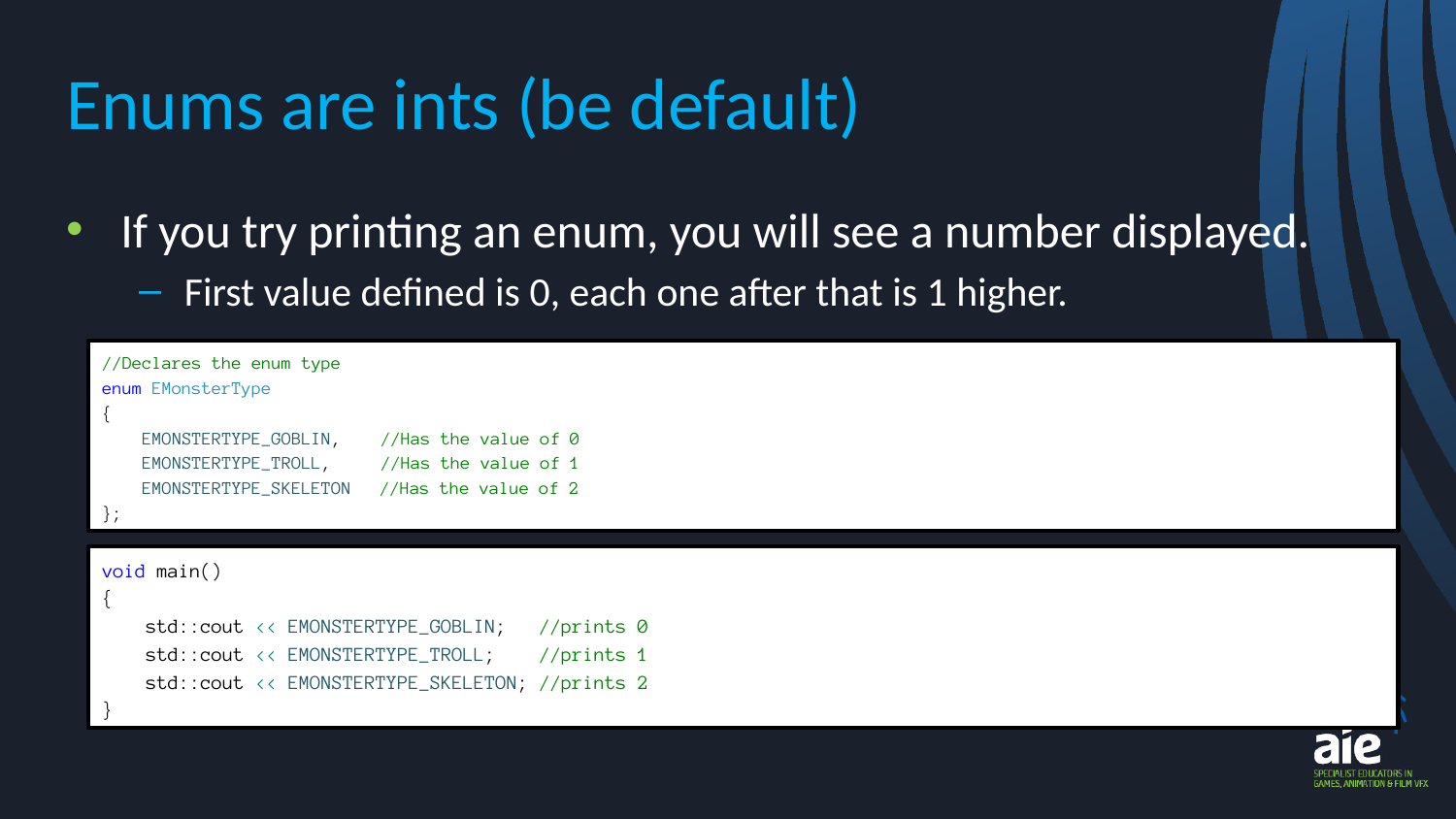

# Enums are ints (be default)
If you try printing an enum, you will see a number displayed.
First value defined is 0, each one after that is 1 higher.
//Declares the enum type
enum EMonsterType
{
    EMONSTERTYPE_GOBLIN,    //Has the value of 0
    EMONSTERTYPE_TROLL,     //Has the value of 1
    EMONSTERTYPE_SKELETON       //Has the value of 2
};
void main()
{
    std::cout << EMONSTERTYPE_GOBLIN;   //prints 0
    std::cout << EMONSTERTYPE_TROLL;    //prints 1
    std::cout << EMONSTERTYPE_SKELETON; //prints 2
}